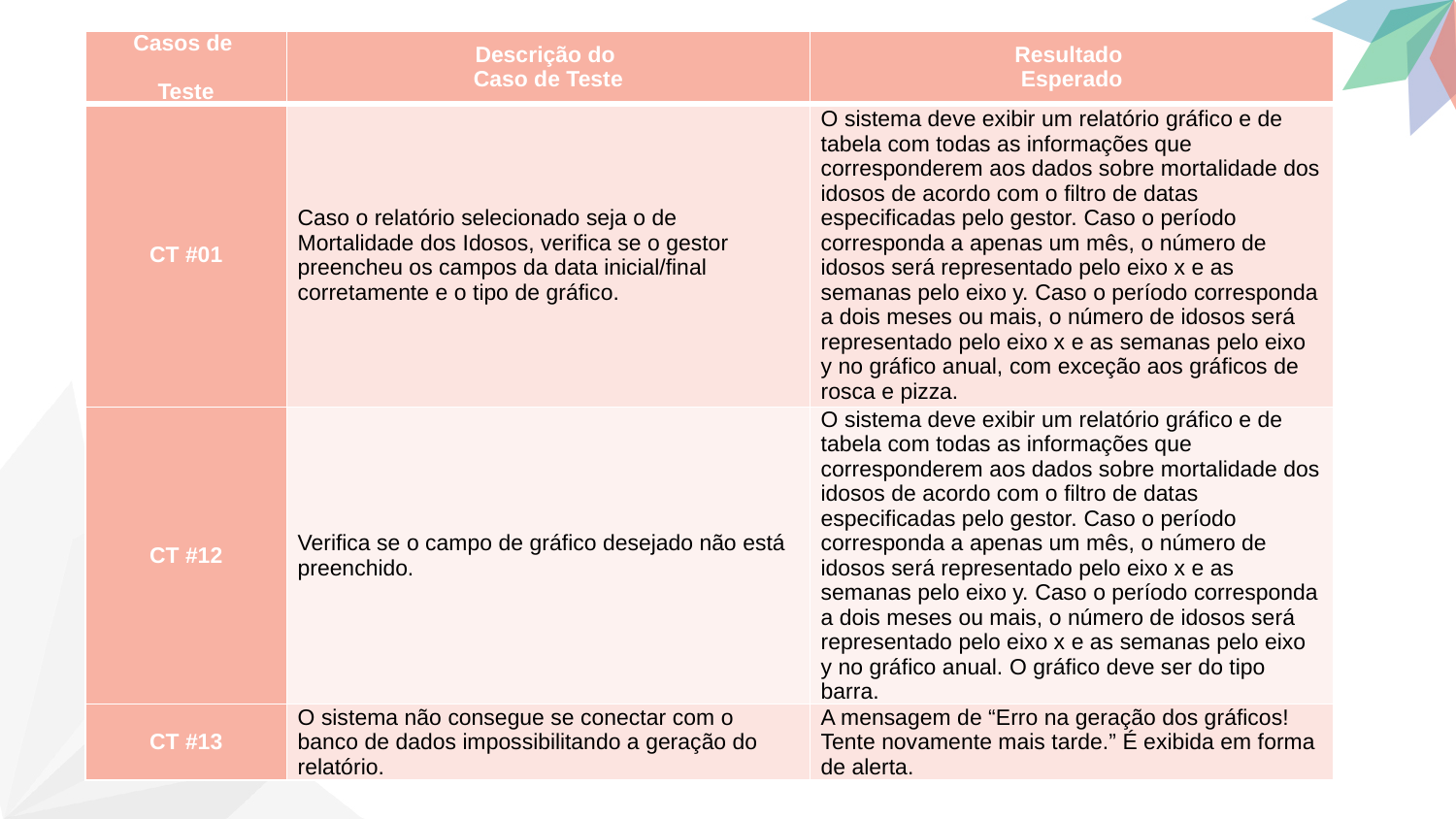

| Casos de Teste | Descrição do Caso de Teste | Resultado Esperado |
| --- | --- | --- |
| CT #01 | Caso o relatório selecionado seja o de Mortalidade dos Idosos, verifica se o gestor preencheu os campos da data inicial/final corretamente e o tipo de gráfico. | O sistema deve exibir um relatório gráfico e de tabela com todas as informações que corresponderem aos dados sobre mortalidade dos idosos de acordo com o filtro de datas especificadas pelo gestor. Caso o período corresponda a apenas um mês, o número de idosos será representado pelo eixo x e as semanas pelo eixo y. Caso o período corresponda a dois meses ou mais, o número de idosos será representado pelo eixo x e as semanas pelo eixo y no gráfico anual, com exceção aos gráficos de rosca e pizza. |
| CT #12 | Verifica se o campo de gráfico desejado não está preenchido. | O sistema deve exibir um relatório gráfico e de tabela com todas as informações que corresponderem aos dados sobre mortalidade dos idosos de acordo com o filtro de datas especificadas pelo gestor. Caso o período corresponda a apenas um mês, o número de idosos será representado pelo eixo x e as semanas pelo eixo y. Caso o período corresponda a dois meses ou mais, o número de idosos será representado pelo eixo x e as semanas pelo eixo y no gráfico anual. O gráfico deve ser do tipo barra. |
| CT #13 | O sistema não consegue se conectar com o banco de dados impossibilitando a geração do relatório. | A mensagem de “Erro na geração dos gráficos! Tente novamente mais tarde.” É exibida em forma de alerta. |